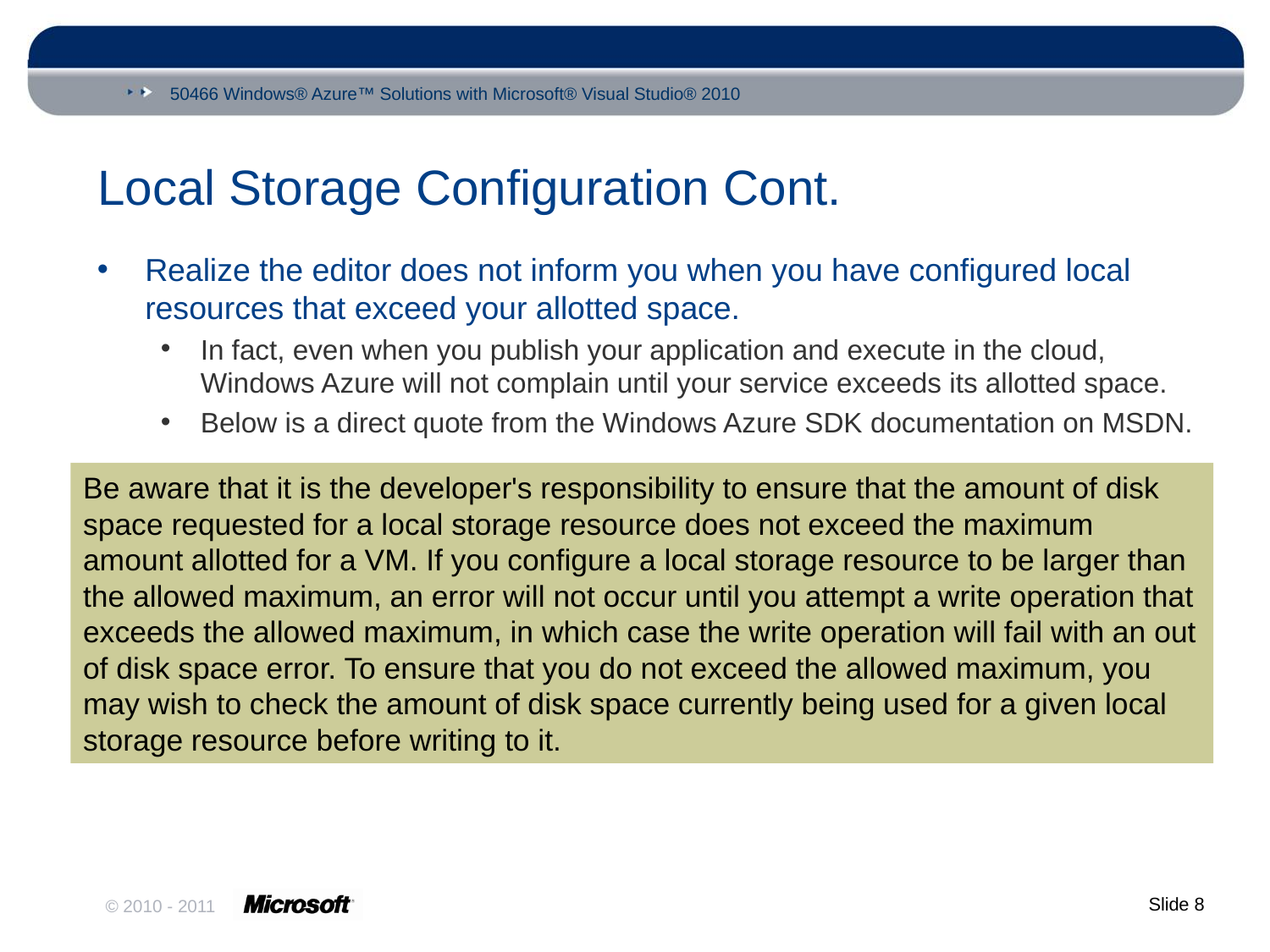

# Local Storage Configuration Cont.
Realize the editor does not inform you when you have configured local resources that exceed your allotted space.
In fact, even when you publish your application and execute in the cloud, Windows Azure will not complain until your service exceeds its allotted space.
Below is a direct quote from the Windows Azure SDK documentation on MSDN.

Be aware that it is the developer's responsibility to ensure that the amount of disk space requested for a local storage resource does not exceed the maximum amount allotted for a VM. If you configure a local storage resource to be larger than the allowed maximum, an error will not occur until you attempt a write operation that exceeds the allowed maximum, in which case the write operation will fail with an out of disk space error. To ensure that you do not exceed the allowed maximum, you may wish to check the amount of disk space currently being used for a given local storage resource before writing to it.